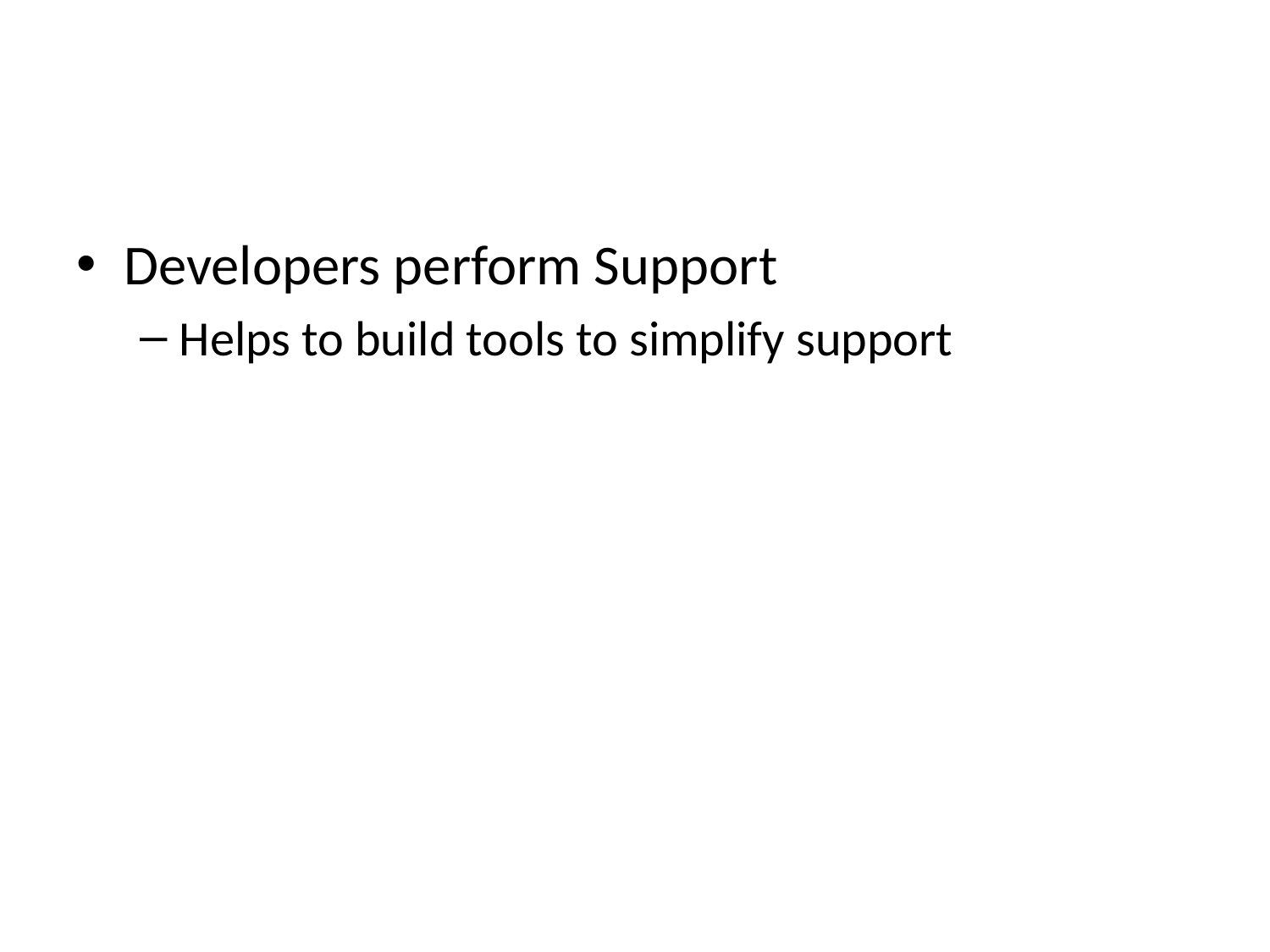

#
Developers perform Support
Helps to build tools to simplify support